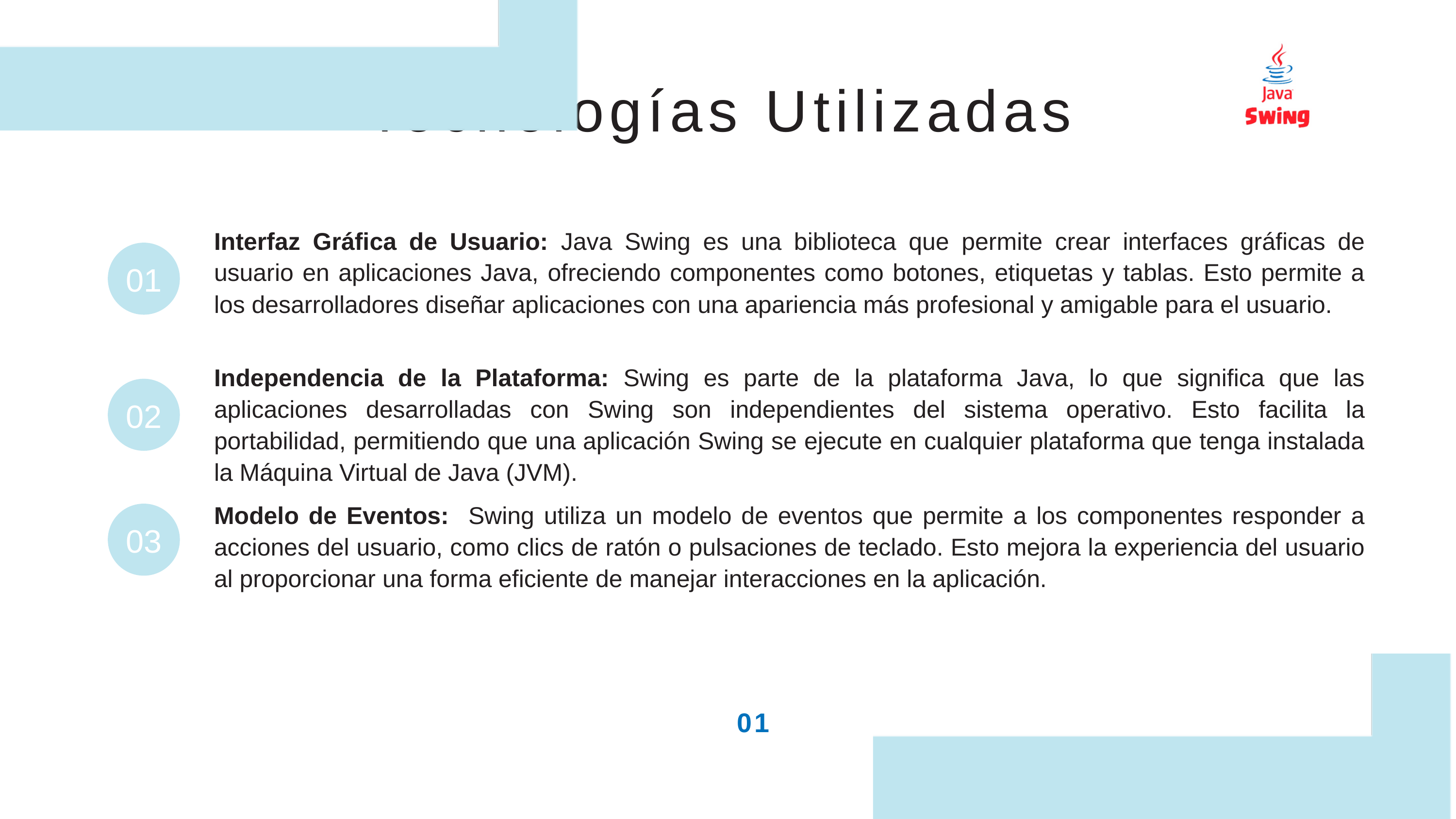

Tecnologías Utilizadas
Interfaz Gráfica de Usuario: Java Swing es una biblioteca que permite crear interfaces gráficas de usuario en aplicaciones Java, ofreciendo componentes como botones, etiquetas y tablas. Esto permite a los desarrolladores diseñar aplicaciones con una apariencia más profesional y amigable para el usuario.

01
Independencia de la Plataforma: Swing es parte de la plataforma Java, lo que significa que las aplicaciones desarrolladas con Swing son independientes del sistema operativo. Esto facilita la portabilidad, permitiendo que una aplicación Swing se ejecute en cualquier plataforma que tenga instalada la Máquina Virtual de Java (JVM).

02
Modelo de Eventos:  Swing utiliza un modelo de eventos que permite a los componentes responder a acciones del usuario, como clics de ratón o pulsaciones de teclado. Esto mejora la experiencia del usuario al proporcionar una forma eficiente de manejar interacciones en la aplicación.

03

01